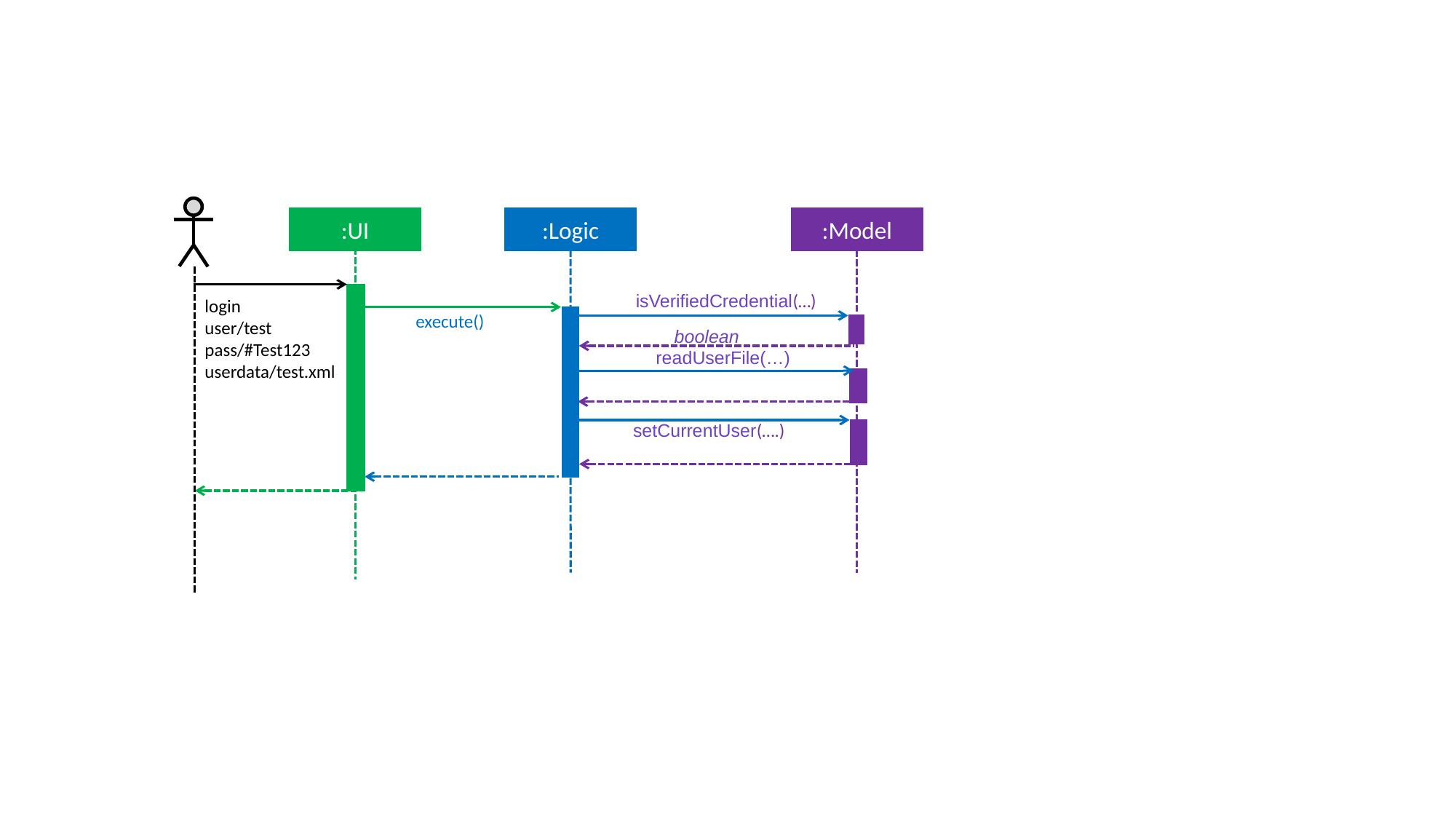

:UI
:Model
:Logic

isVerifiedCredential(…)
login
user/test
pass/#Test123
userdata/test.xml

execute()

boolean
readUserFile(…)

setCurrentUser(….)